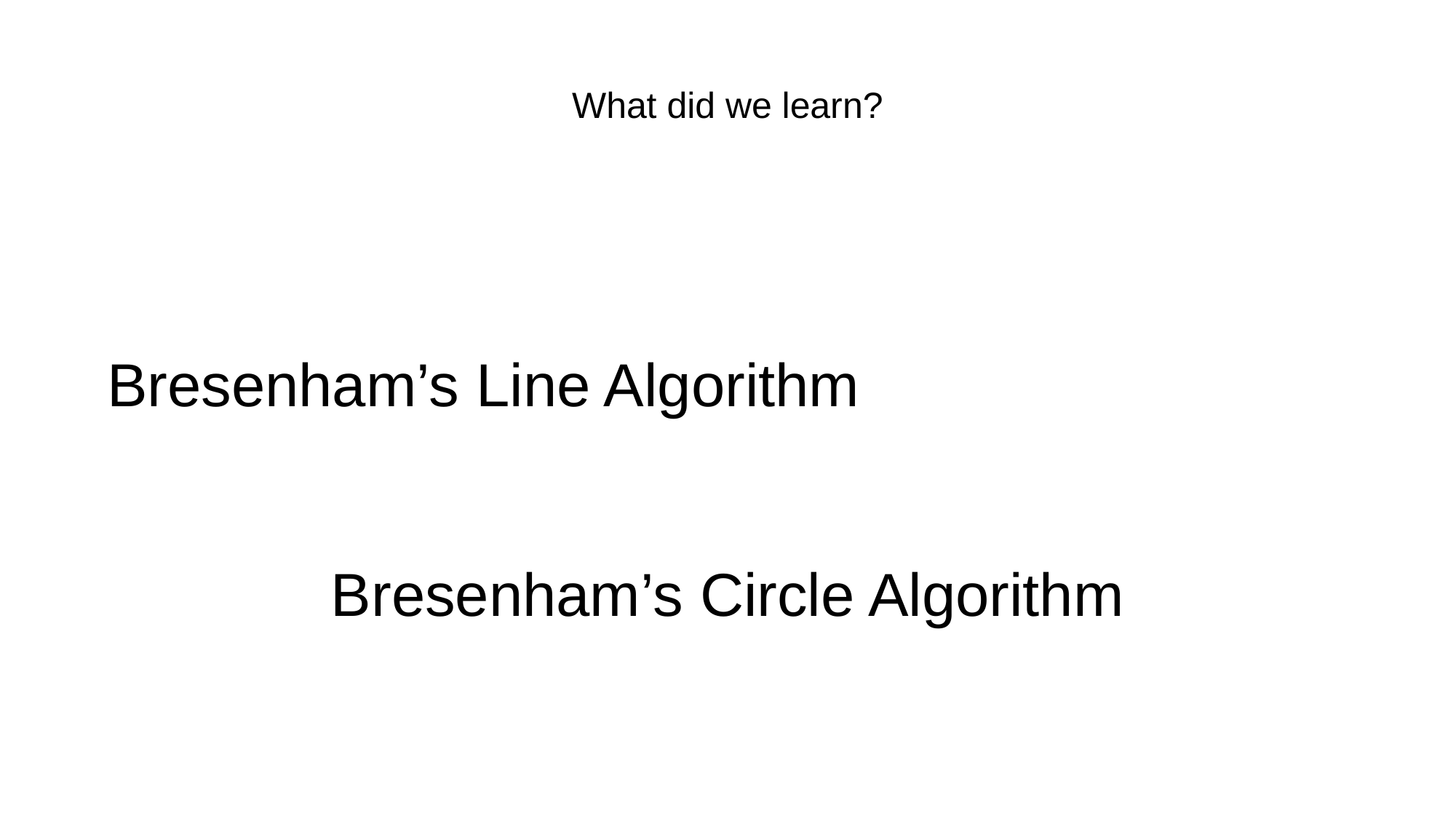

What did we learn?
Bresenham’s Line Algorithm
# Bresenham’s Circle Algorithm